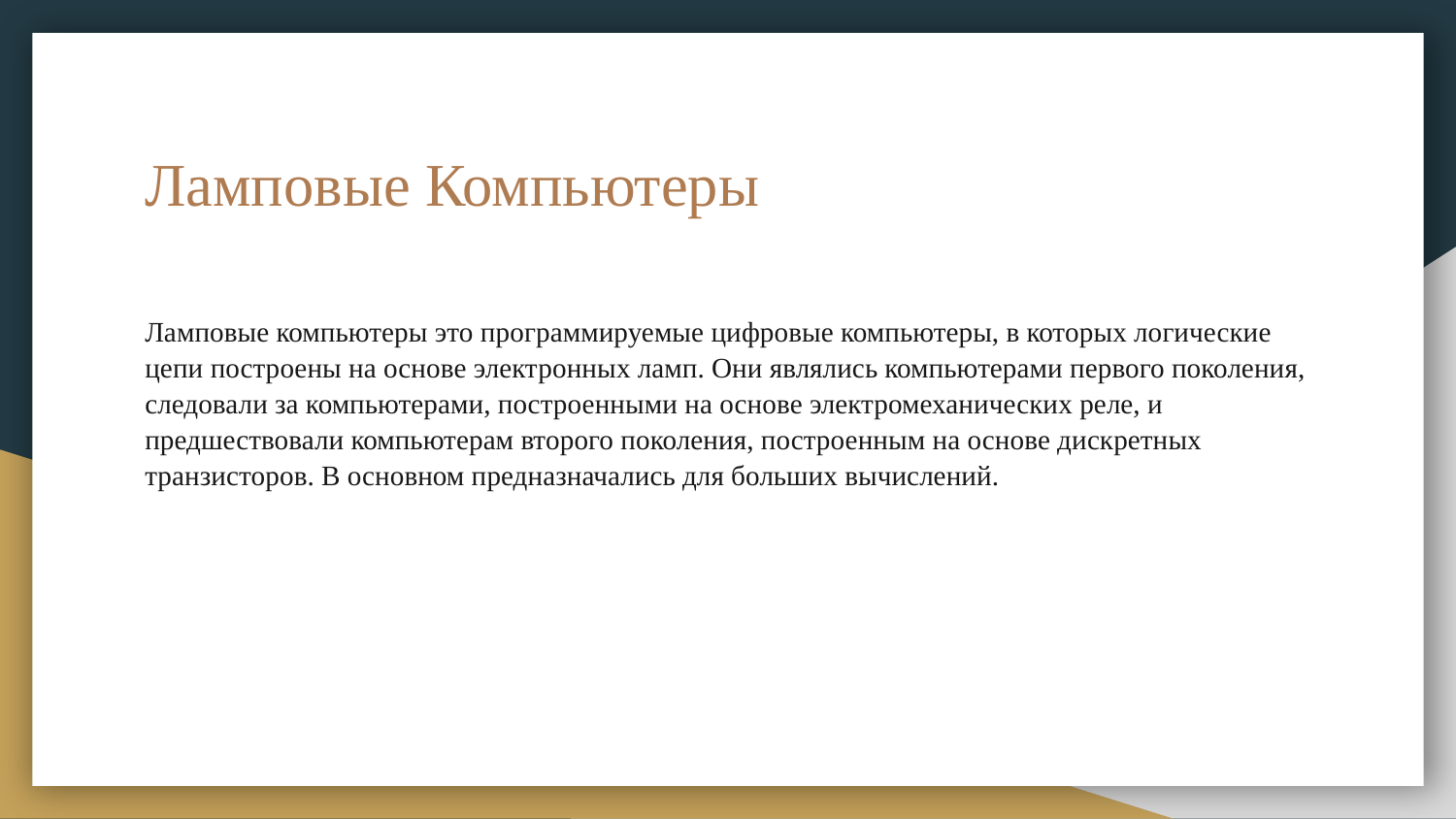

# Ламповые Компьютеры
Ламповые компьютеры это программируемые цифровые компьютеры, в которых логические цепи построены на основе электронных ламп. Они являлись компьютерами первого поколения, следовали за компьютерами, построенными на основе электромеханических реле, и предшествовали компьютерам второго поколения, построенным на основе дискретных транзисторов. В основном предназначались для больших вычислений.